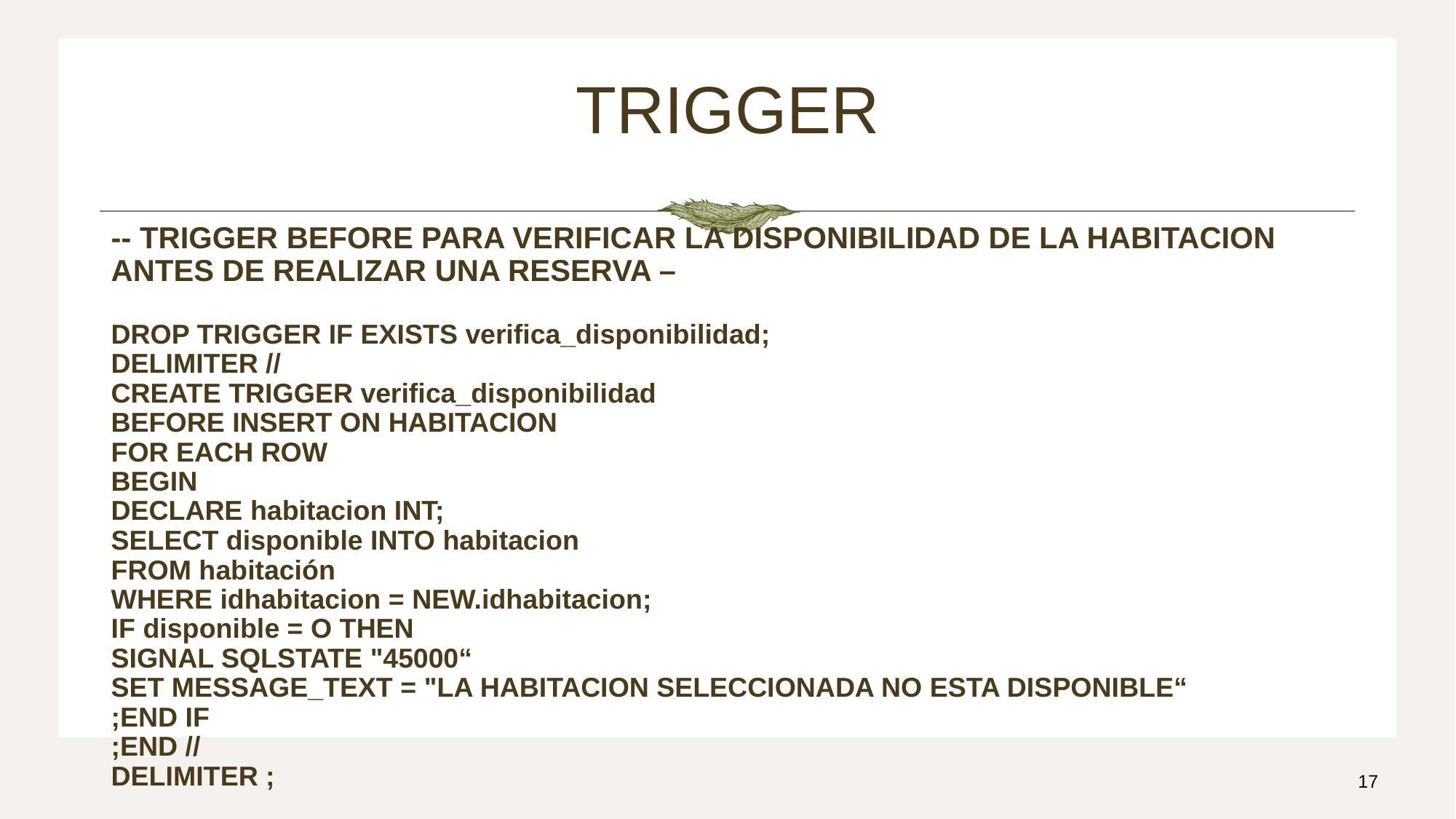

# TRIGGER
-- TRIGGER BEFORE PARA VERIFICAR LA DISPONIBILIDAD DE LA HABITACION ANTES DE REALIZAR UNA RESERVA –
DROP TRIGGER IF EXISTS verifica_disponibilidad;
DELIMITER //
CREATE TRIGGER verifica_disponibilidad
BEFORE INSERT ON HABITACION
FOR EACH ROW
BEGIN
DECLARE habitacion INT;
SELECT disponible INTO habitacion
FROM habitación
WHERE idhabitacion = NEW.idhabitacion;
IF disponible = O THEN
SIGNAL SQLSTATE "45000“
SET MESSAGE_TEXT = "LA HABITACION SELECCIONADA NO ESTA DISPONIBLE“
;END IF
;END //
DELIMITER ;
17